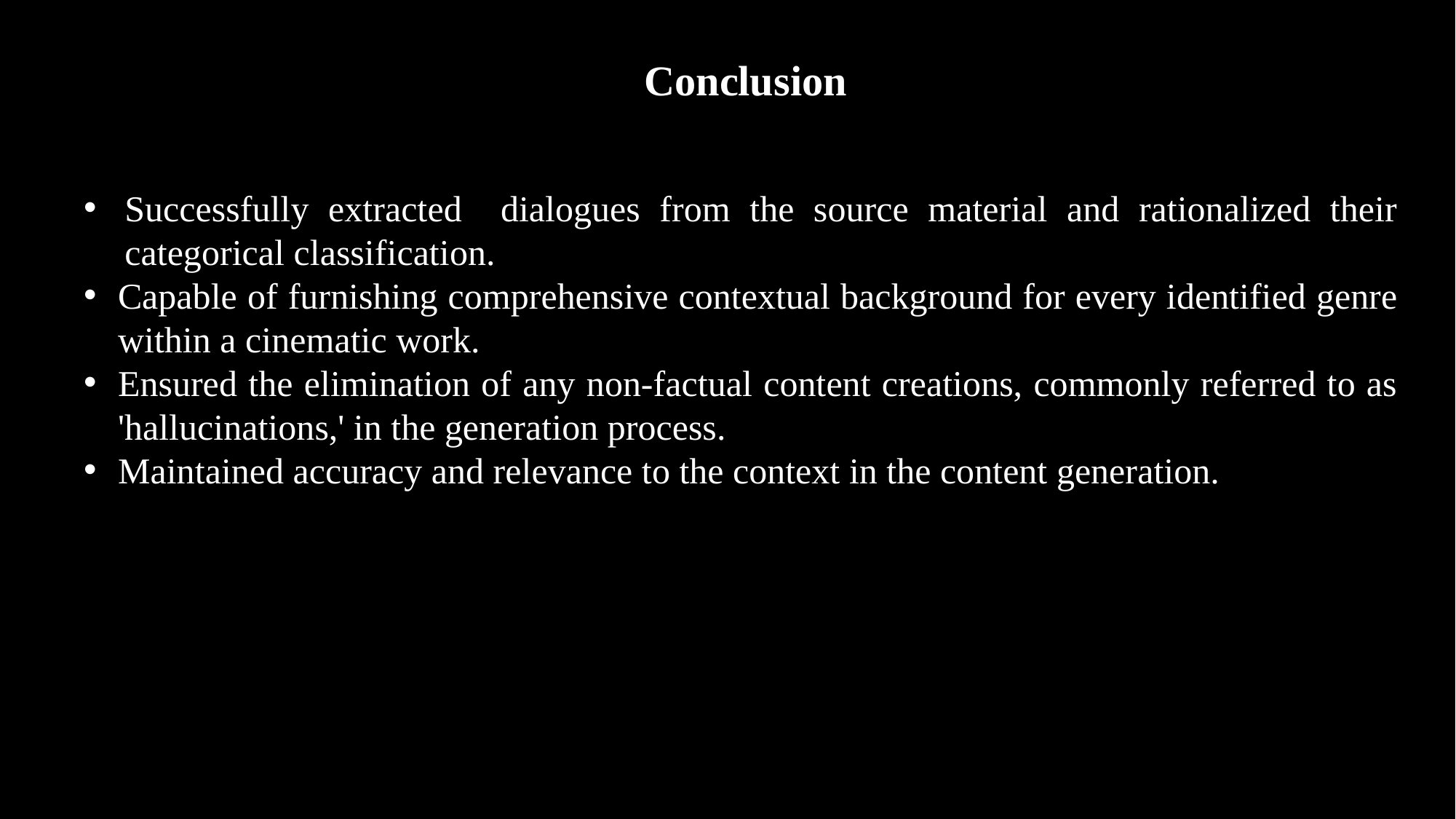

Conclusion
Successfully extracted  dialogues from the source material and rationalized their categorical classification.
Capable of furnishing comprehensive contextual background for every identified genre within a cinematic work.
Ensured the elimination of any non-factual content creations, commonly referred to as 'hallucinations,' in the generation process.
Maintained accuracy and relevance to the context in the content generation.